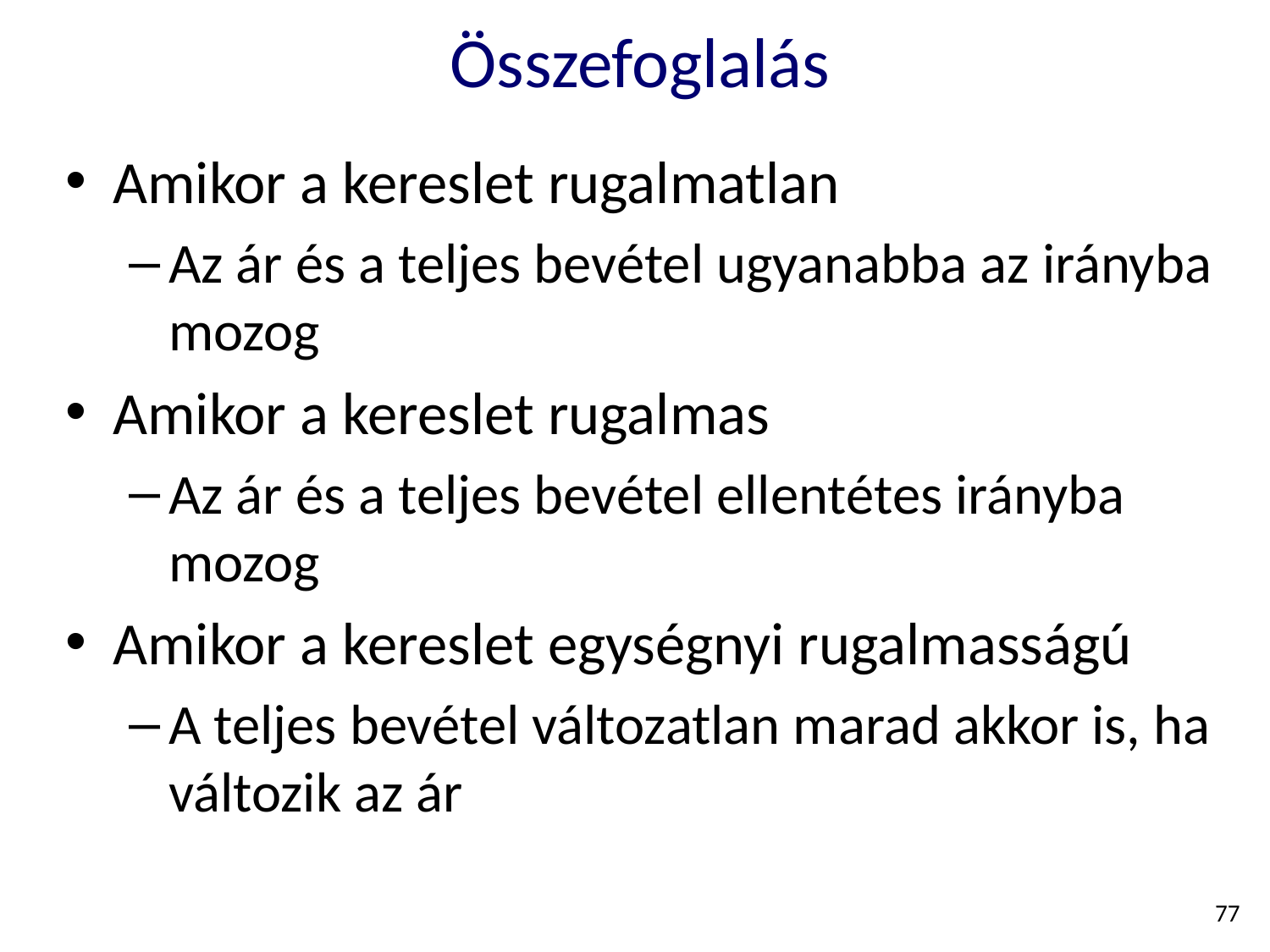

# Összefoglalás
Amikor a kereslet rugalmatlan
Az ár és a teljes bevétel ugyanabba az irányba mozog
Amikor a kereslet rugalmas
Az ár és a teljes bevétel ellentétes irányba mozog
Amikor a kereslet egységnyi rugalmasságú
A teljes bevétel változatlan marad akkor is, ha változik az ár
77